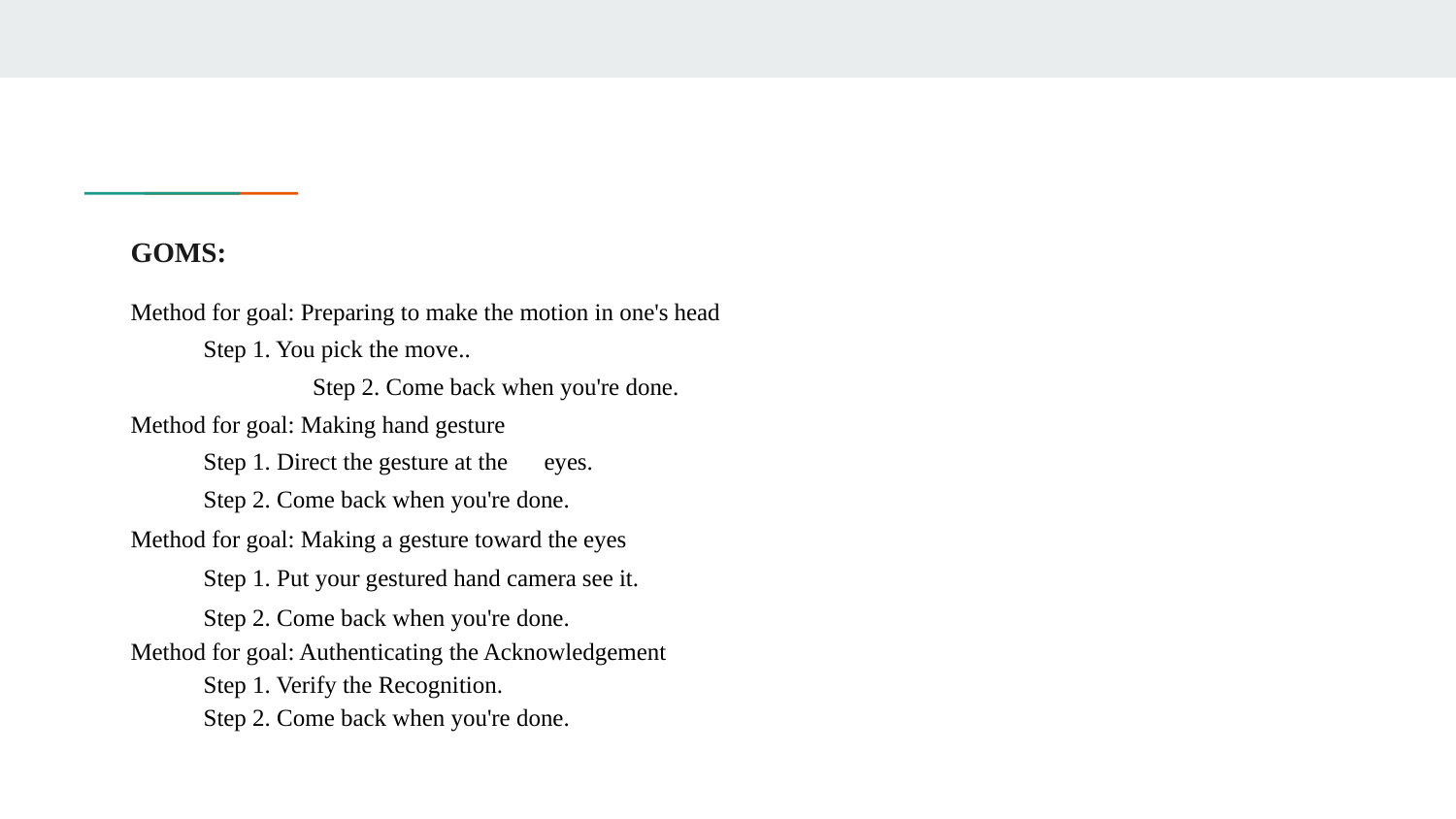

#
GOMS:
Method for goal: Preparing to make the motion in one's head
Step 1. You pick the move..
    	Step 2. Come back when you're done.
Method for goal: Making hand gesture
Step 1. Direct the gesture at the      eyes.
Step 2. Come back when you're done.
Method for goal: Making a gesture toward the eyes
Step 1. Put your gestured hand camera see it.
Step 2. Come back when you're done.
Method for goal: Authenticating the Acknowledgement
Step 1. Verify the Recognition.
Step 2. Come back when you're done.